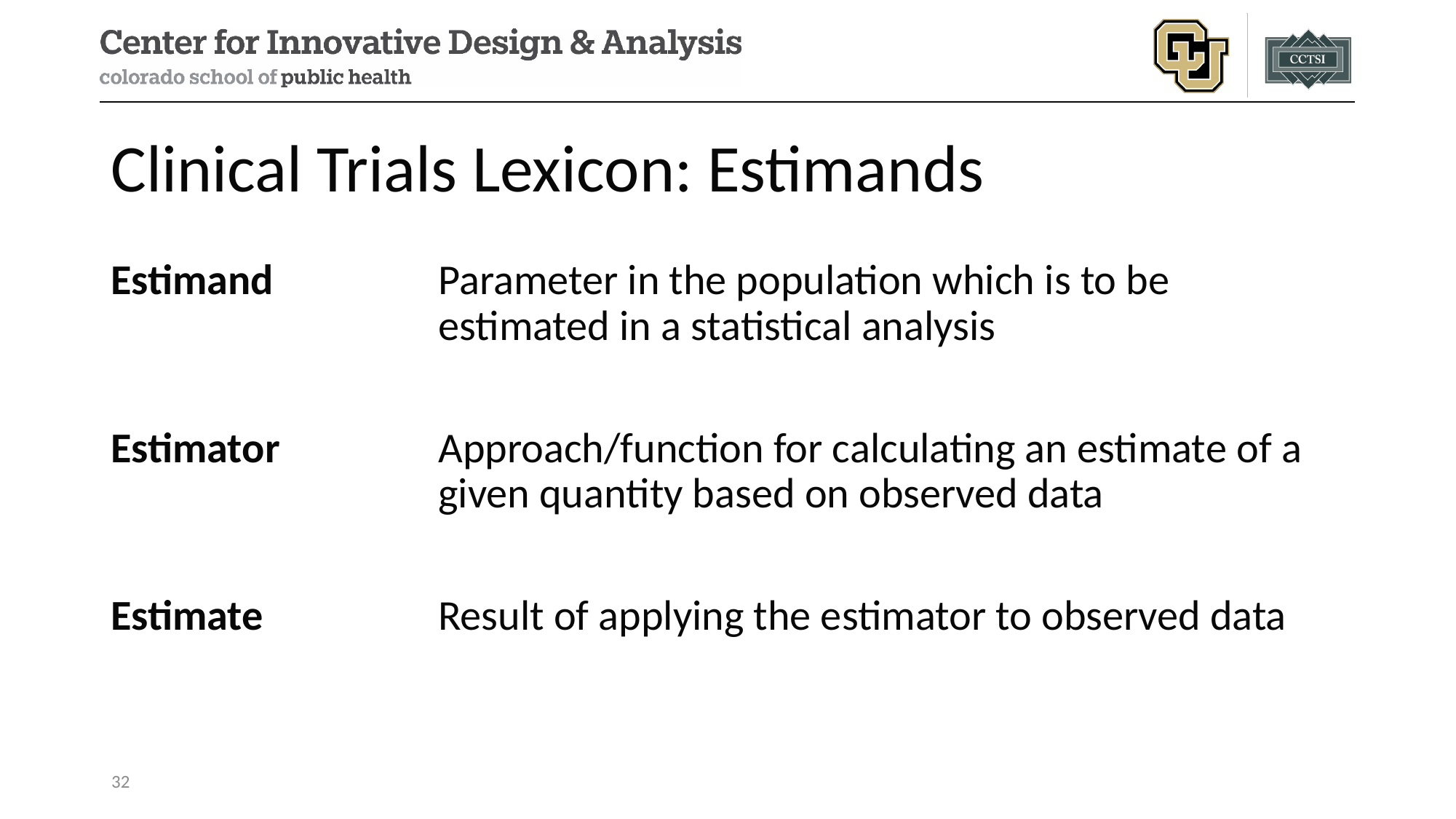

# Clinical Trials Lexicon: Estimands
Estimand	Parameter in the population which is to be estimated in a statistical analysis

Estimator	Approach/function for calculating an estimate of a given quantity based on observed data

Estimate	Result of applying the estimator to observed data
32